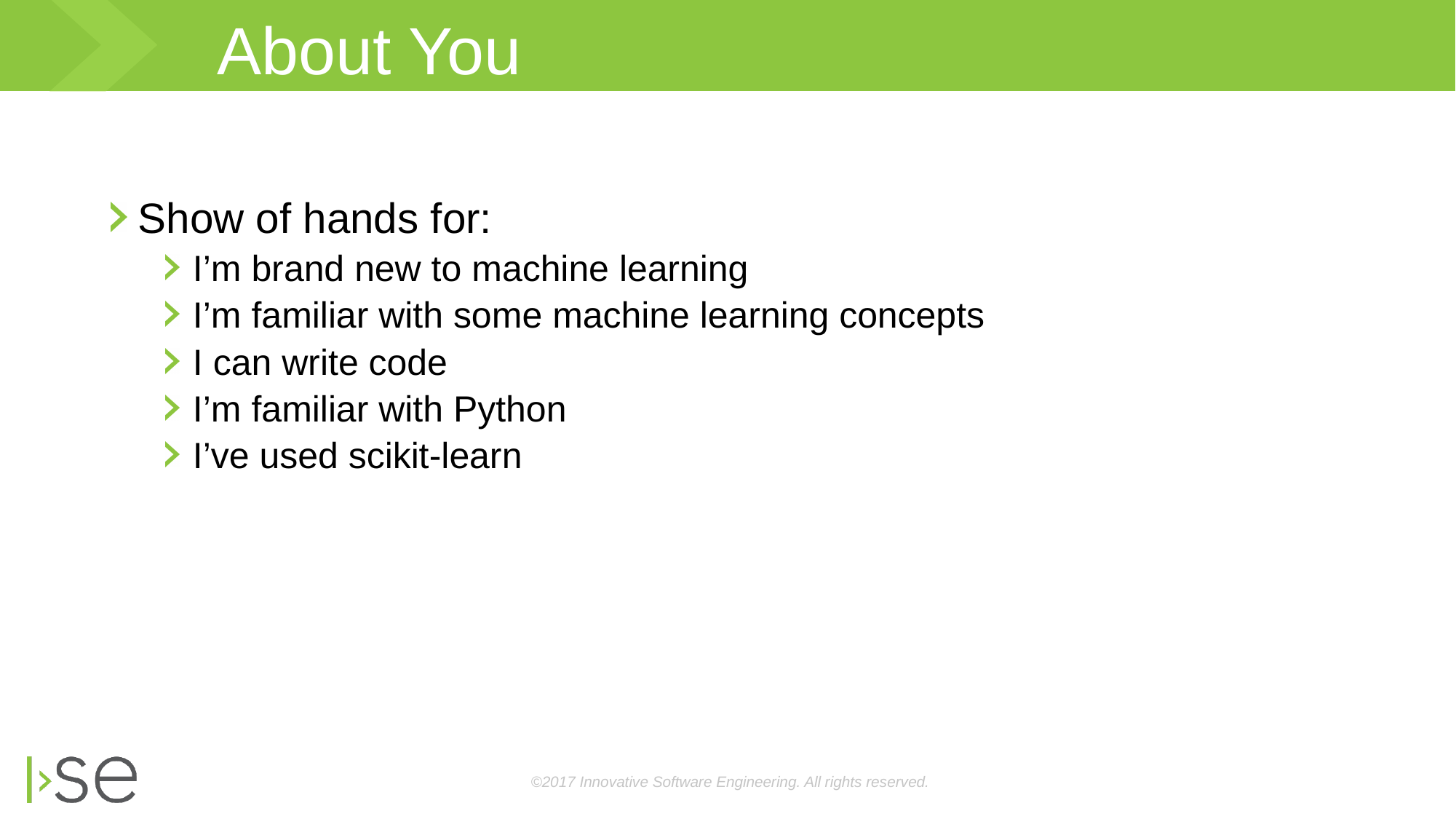

# About You
Show of hands for:
I’m brand new to machine learning
I’m familiar with some machine learning concepts
I can write code
I’m familiar with Python
I’ve used scikit-learn

©2017 Innovative Software Engineering. All rights reserved.